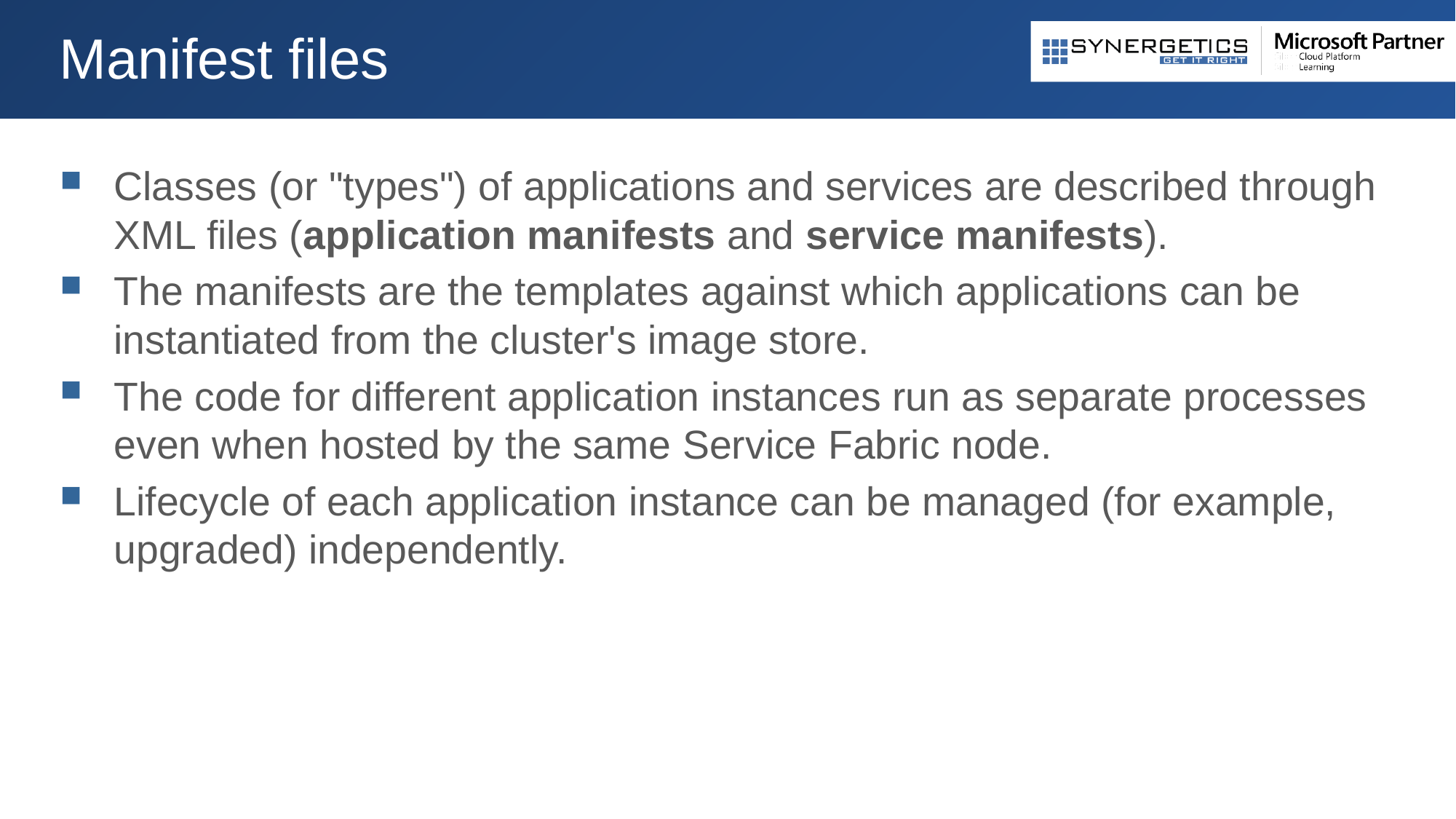

# Manifest files
Classes (or "types") of applications and services are described through XML files (application manifests and service manifests).
The manifests are the templates against which applications can be instantiated from the cluster's image store.
The code for different application instances run as separate processes even when hosted by the same Service Fabric node.
Lifecycle of each application instance can be managed (for example, upgraded) independently.